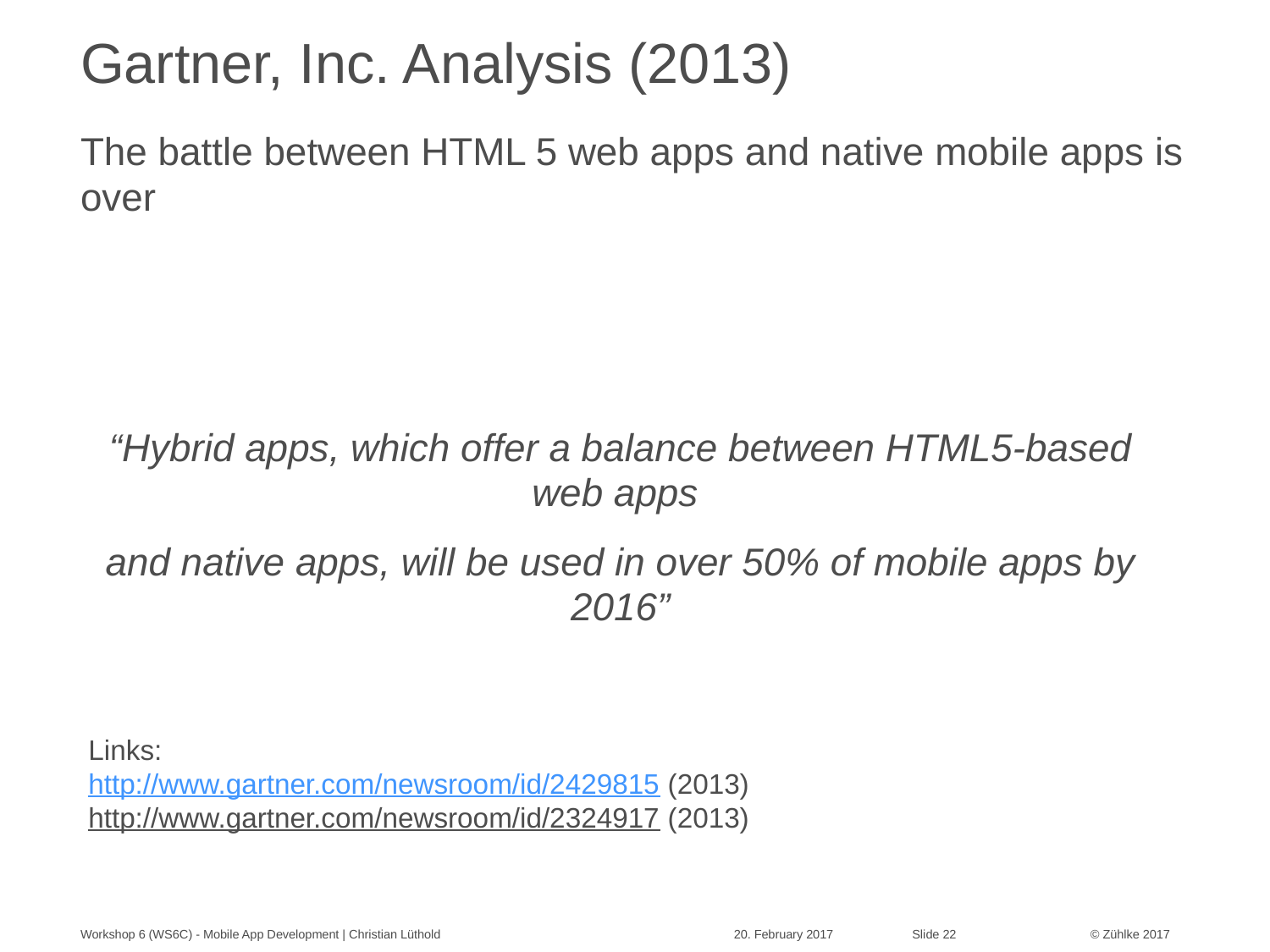

# Gartner, Inc. Analysis (2013)
The battle between HTML 5 web apps and native mobile apps is over

“Hybrid apps, which offer a balance between HTML5-based web apps
and native apps, will be used in over 50% of mobile apps by 2016”
Links:
http://www.gartner.com/newsroom/id/2429815 (2013)
http://www.gartner.com/newsroom/id/2324917 (2013)